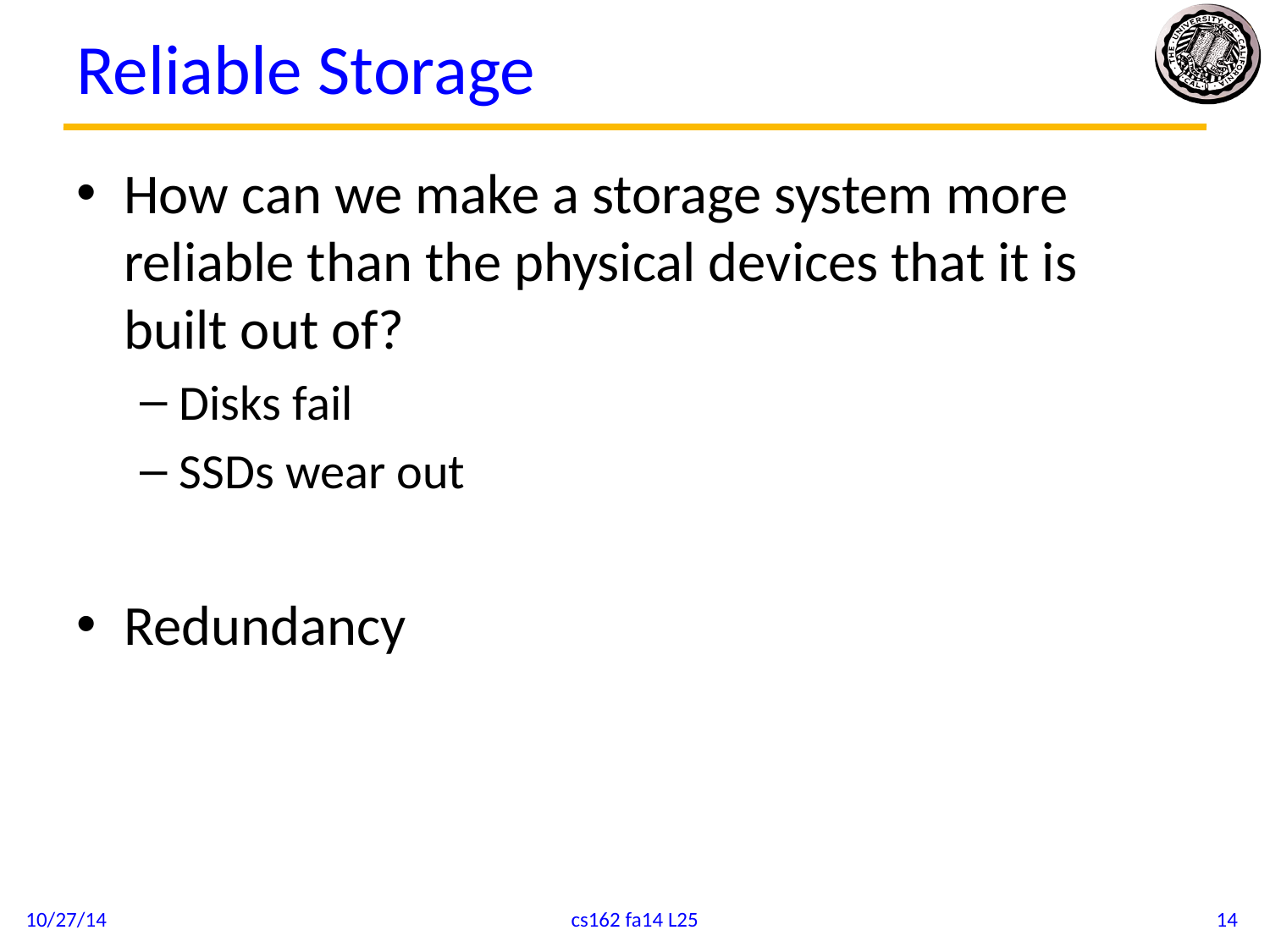

# Reliable Storage
How can we make a storage system more reliable than the physical devices that it is built out of?
Disks fail
SSDs wear out

Redundancy
10/27/14
cs162 fa14 L25
14